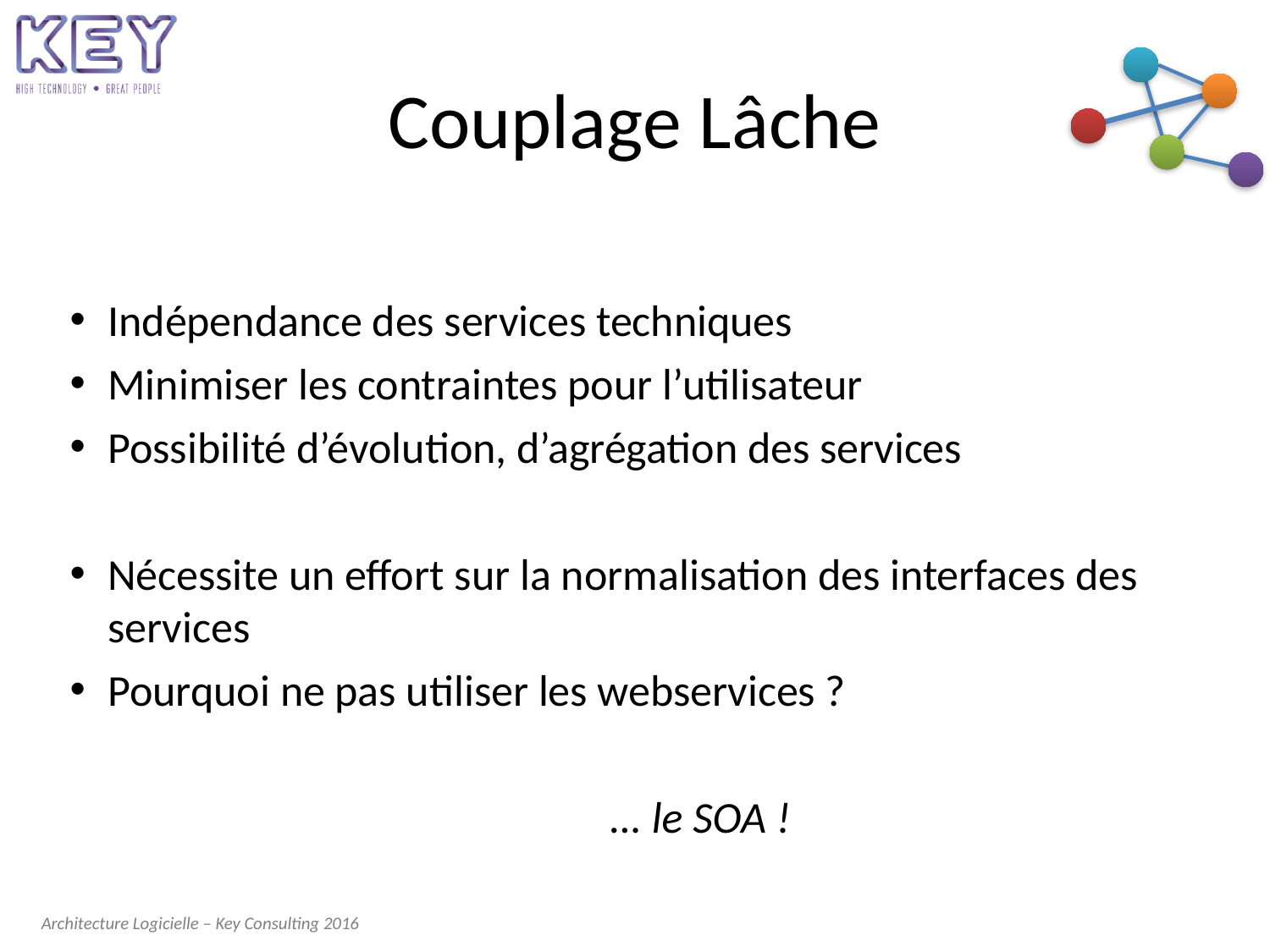

# Couplage Lâche

Indépendance des services techniques
Minimiser les contraintes pour l’utilisateur
Possibilité d’évolution, d’agrégation des services

Nécessite un effort sur la normalisation des interfaces des services
Pourquoi ne pas utiliser les webservices ?

                                  … le SOA !
158